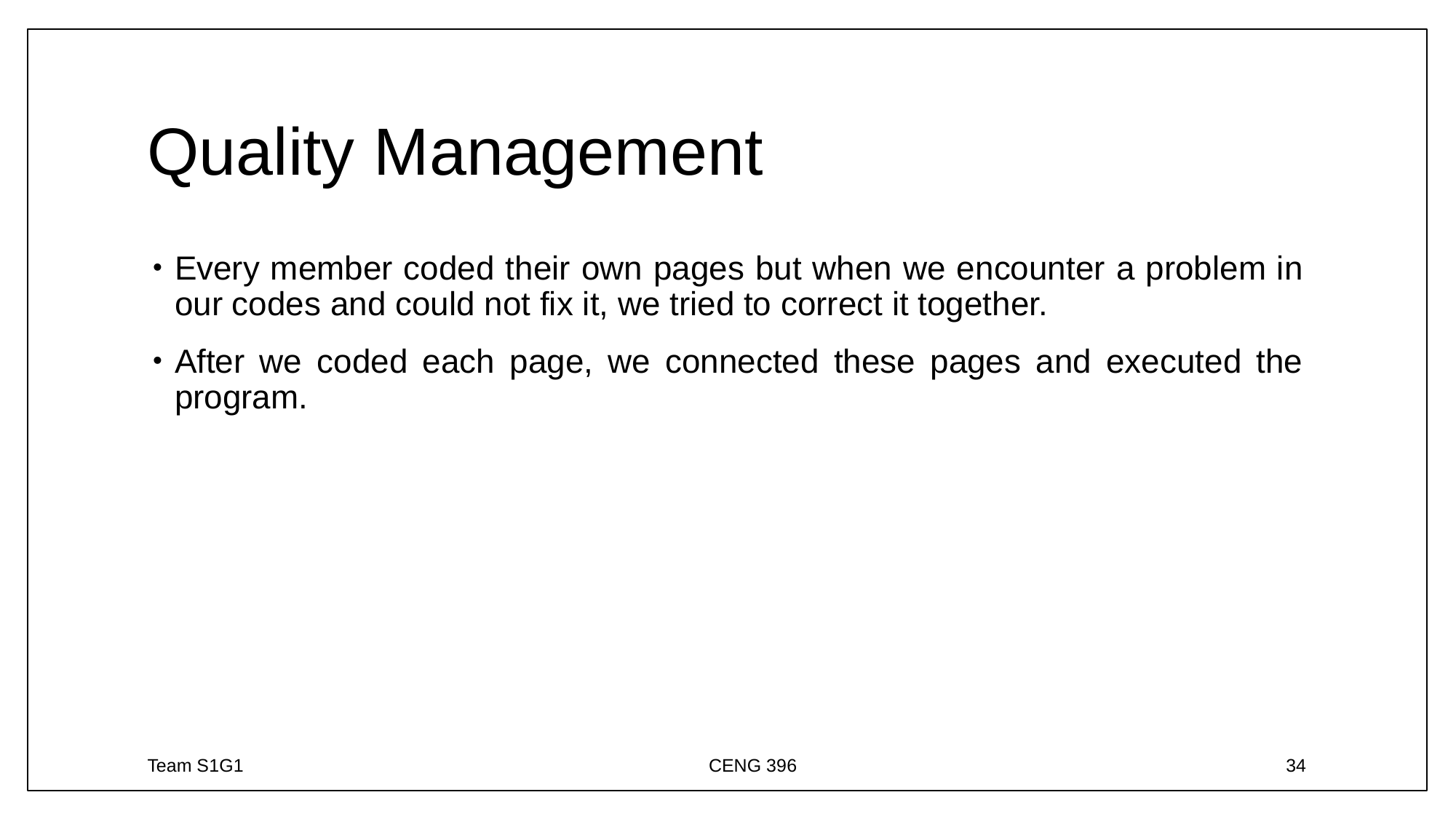

# Quality Management
Every member coded their own pages but when we encounter a problem in our codes and could not fix it, we tried to correct it together.
After we coded each page, we connected these pages and executed the program.

Team S1G1
CENG 396
34